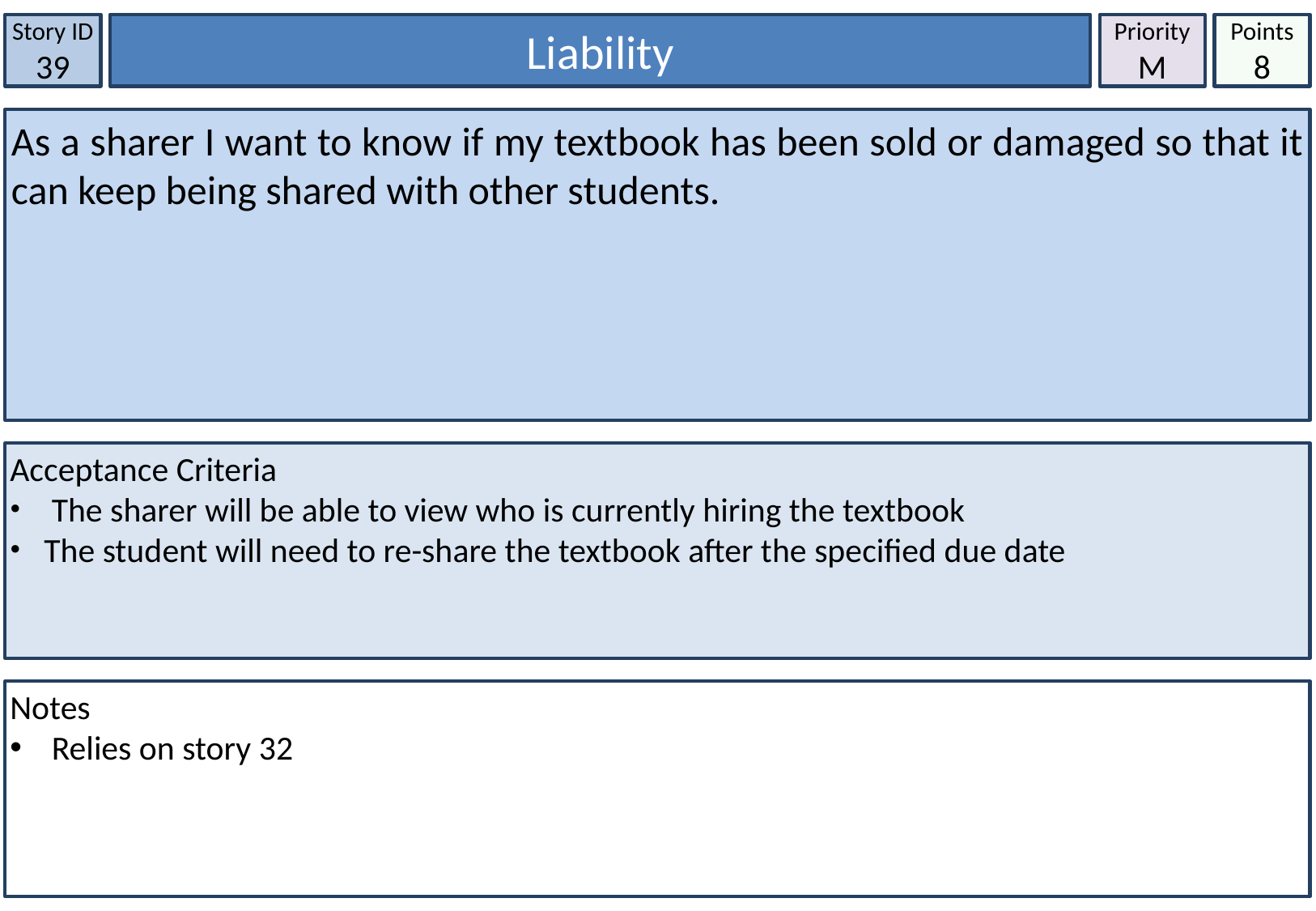

Story ID
39

Liability

Priority
M

Points
8

As a sharer I want to know if my textbook has been sold or damaged so that it can keep being shared with other students.

Acceptance Criteria
 The sharer will be able to view who is currently hiring the textbook
The student will need to re-share the textbook after the specified due date

Notes
 Relies on story 32